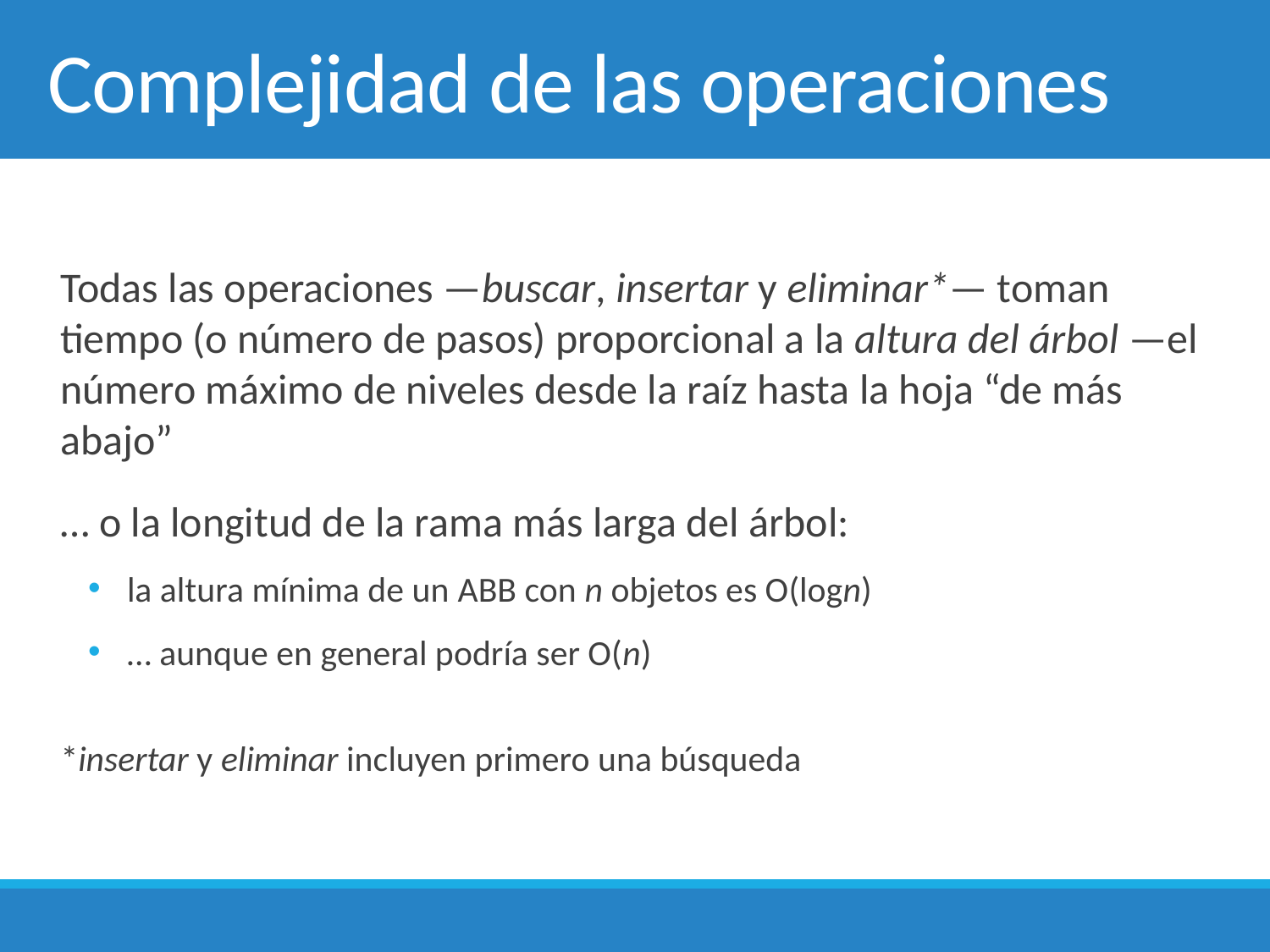

# Complejidad de las operaciones
Todas las operaciones —buscar, insertar y eliminar*— toman tiempo (o número de pasos) proporcional a la altura del árbol —el número máximo de niveles desde la raíz hasta la hoja “de más abajo”
… o la longitud de la rama más larga del árbol:
la altura mínima de un abb con n objetos es O(logn)
… aunque en general podría ser O(n)
*insertar y eliminar incluyen primero una búsqueda